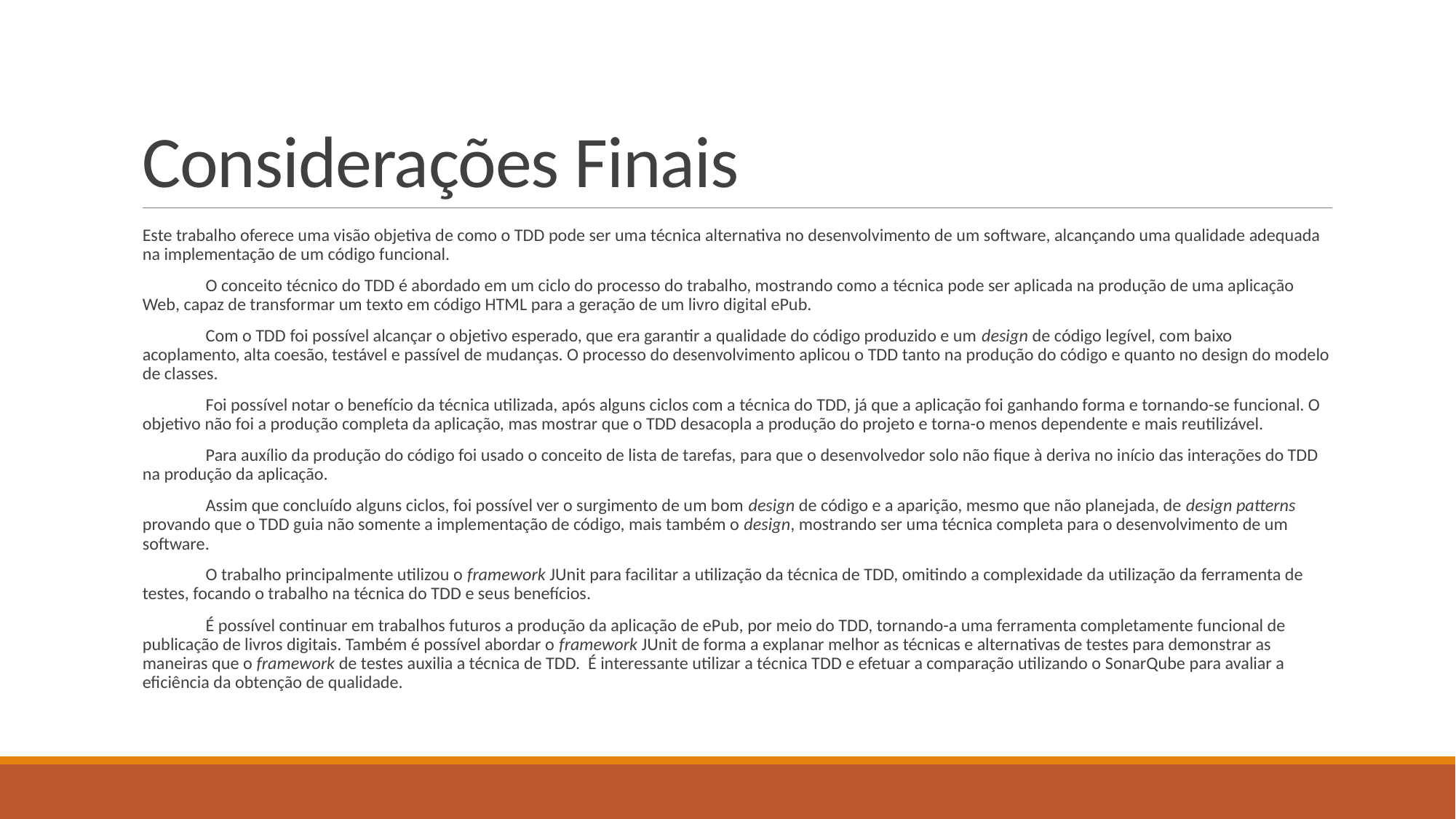

# Considerações Finais
Este trabalho oferece uma visão objetiva de como o TDD pode ser uma técnica alternativa no desenvolvimento de um software, alcançando uma qualidade adequada na implementação de um código funcional.
	O conceito técnico do TDD é abordado em um ciclo do processo do trabalho, mostrando como a técnica pode ser aplicada na produção de uma aplicação Web, capaz de transformar um texto em código HTML para a geração de um livro digital ePub.
	Com o TDD foi possível alcançar o objetivo esperado, que era garantir a qualidade do código produzido e um design de código legível, com baixo acoplamento, alta coesão, testável e passível de mudanças. O processo do desenvolvimento aplicou o TDD tanto na produção do código e quanto no design do modelo de classes.
	Foi possível notar o benefício da técnica utilizada, após alguns ciclos com a técnica do TDD, já que a aplicação foi ganhando forma e tornando-se funcional. O objetivo não foi a produção completa da aplicação, mas mostrar que o TDD desacopla a produção do projeto e torna-o menos dependente e mais reutilizável.
	Para auxílio da produção do código foi usado o conceito de lista de tarefas, para que o desenvolvedor solo não fique à deriva no início das interações do TDD na produção da aplicação.
	Assim que concluído alguns ciclos, foi possível ver o surgimento de um bom design de código e a aparição, mesmo que não planejada, de design patterns provando que o TDD guia não somente a implementação de código, mais também o design, mostrando ser uma técnica completa para o desenvolvimento de um software.
	O trabalho principalmente utilizou o framework JUnit para facilitar a utilização da técnica de TDD, omitindo a complexidade da utilização da ferramenta de testes, focando o trabalho na técnica do TDD e seus benefícios.
	É possível continuar em trabalhos futuros a produção da aplicação de ePub, por meio do TDD, tornando-a uma ferramenta completamente funcional de publicação de livros digitais. Também é possível abordar o framework JUnit de forma a explanar melhor as técnicas e alternativas de testes para demonstrar as maneiras que o framework de testes auxilia a técnica de TDD.  É interessante utilizar a técnica TDD e efetuar a comparação utilizando o SonarQube para avaliar a eficiência da obtenção de qualidade.